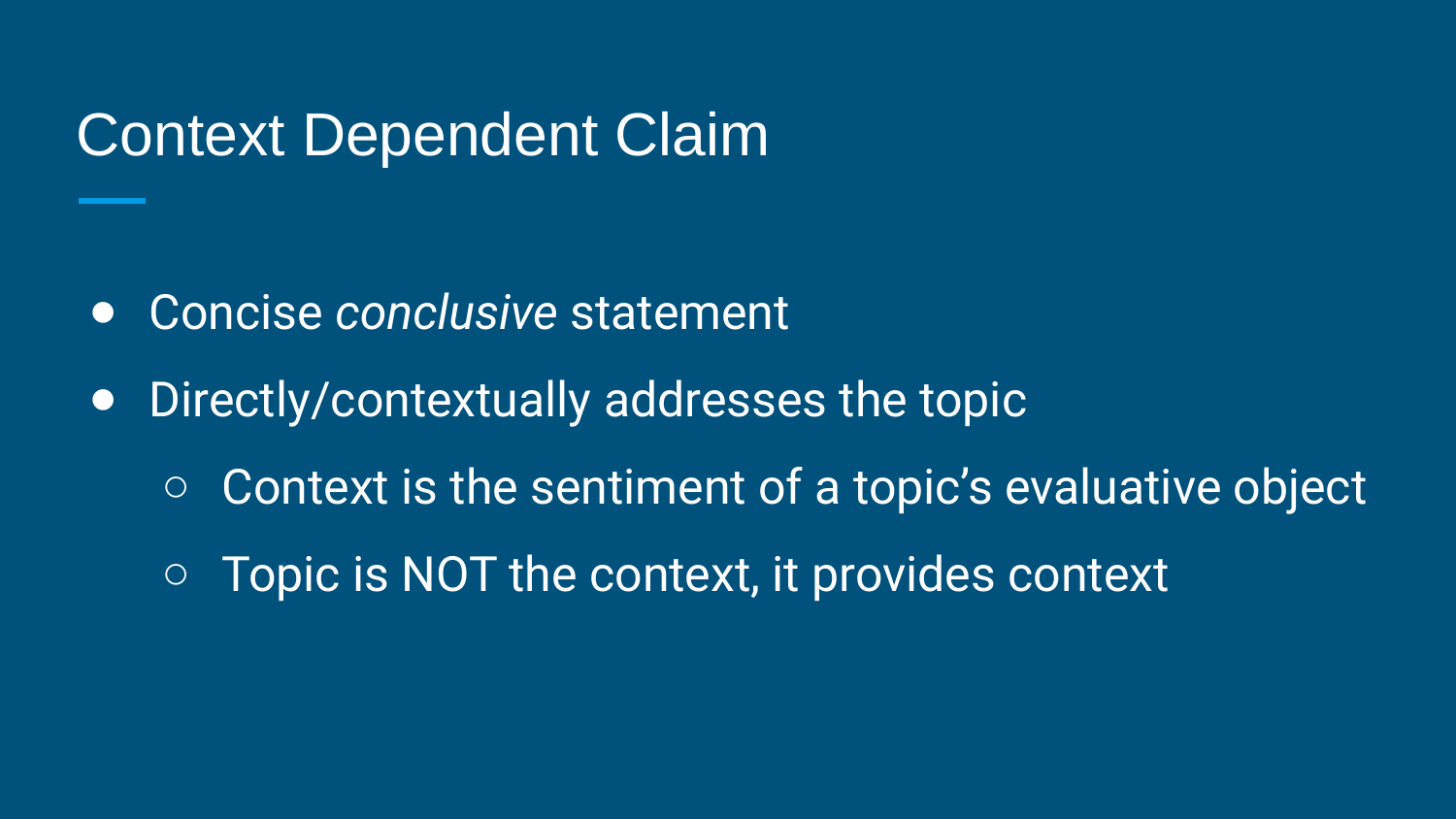

# Context Dependent Claim
Concise conclusive statement
Directly/contextually addresses the topic
Context is the sentiment of a topic’s evaluative object
Topic is NOT the context, it provides context